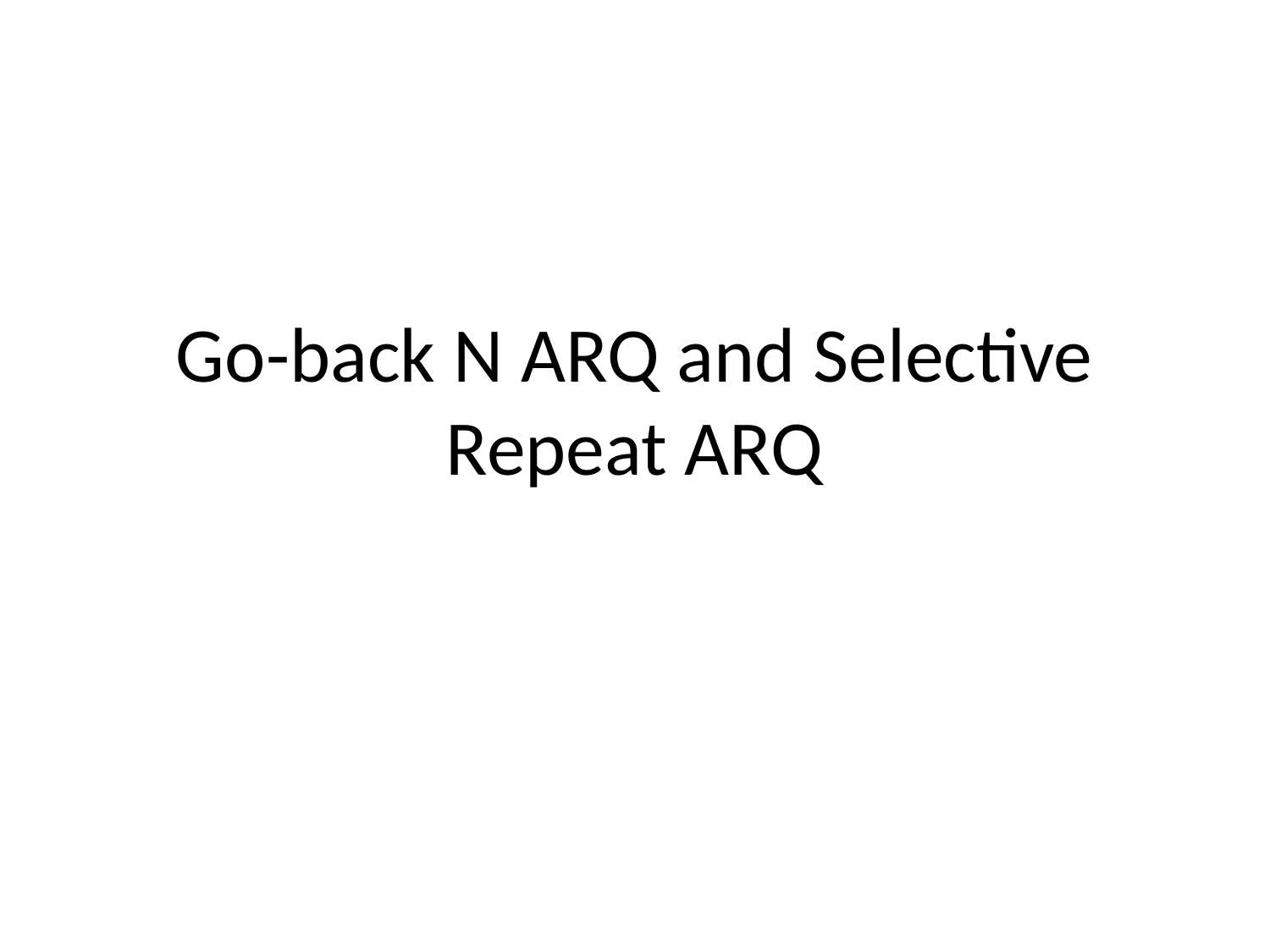

# Go-back N ARQ and Selective Repeat ARQ